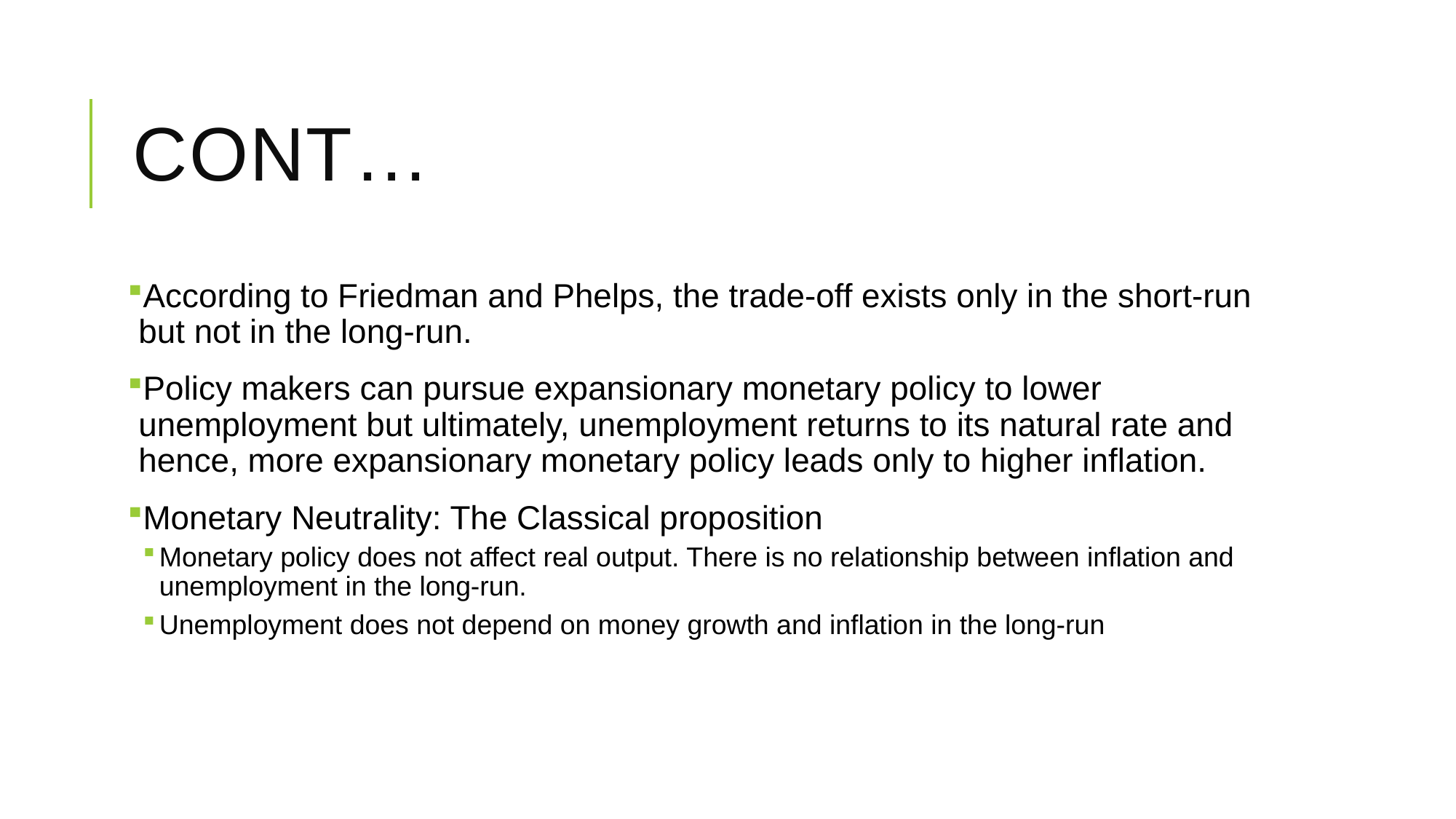

# Cont…
According to Friedman and Phelps, the trade-off exists only in the short-run but not in the long-run.
Policy makers can pursue expansionary monetary policy to lower unemployment but ultimately, unemployment returns to its natural rate and hence, more expansionary monetary policy leads only to higher inflation.
Monetary Neutrality: The Classical proposition
Monetary policy does not affect real output. There is no relationship between inflation and unemployment in the long-run.
Unemployment does not depend on money growth and inflation in the long-run